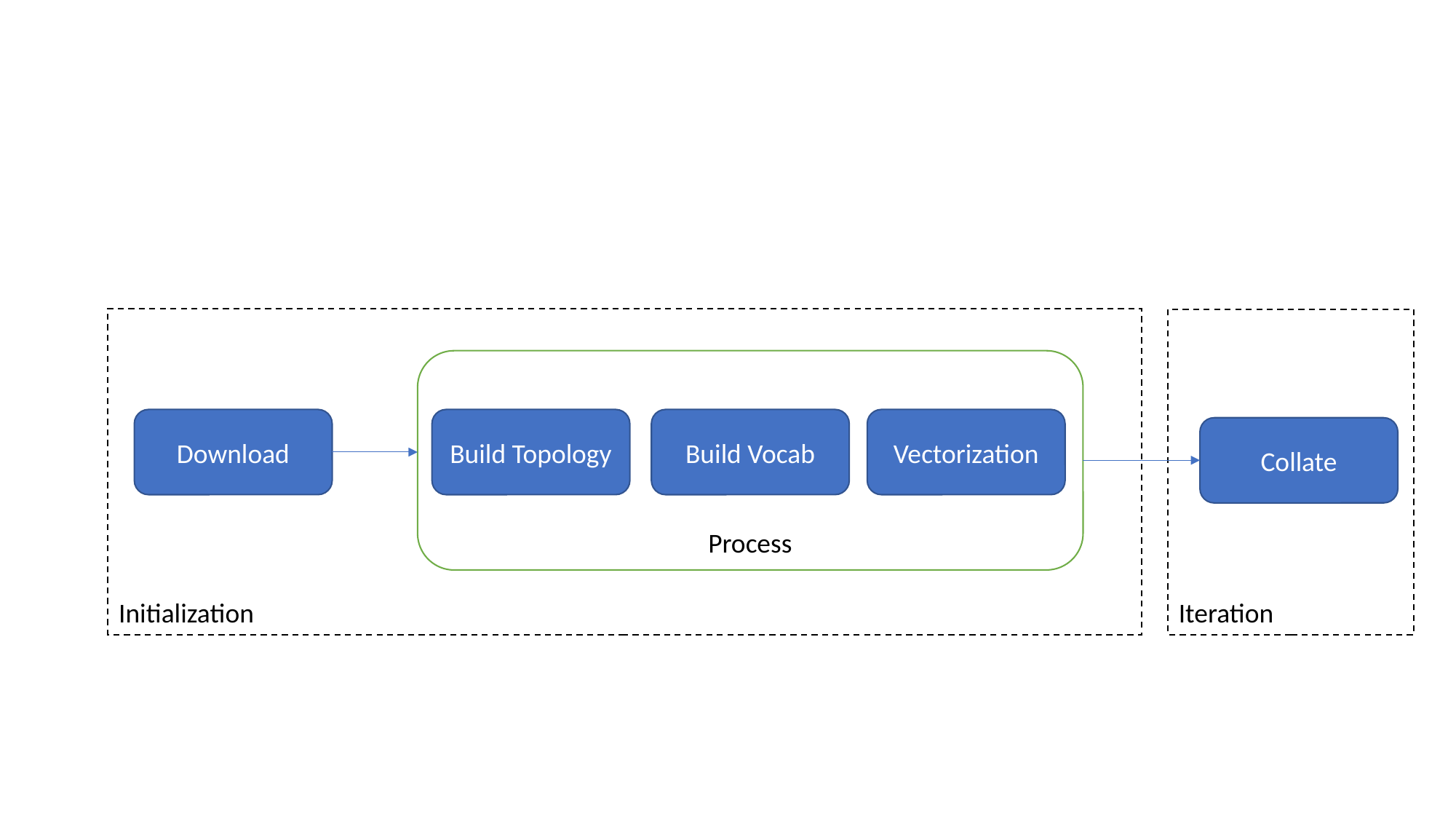

Process
Vectorization
Build Topology
Build Vocab
Download
Collate
Initialization
Iteration